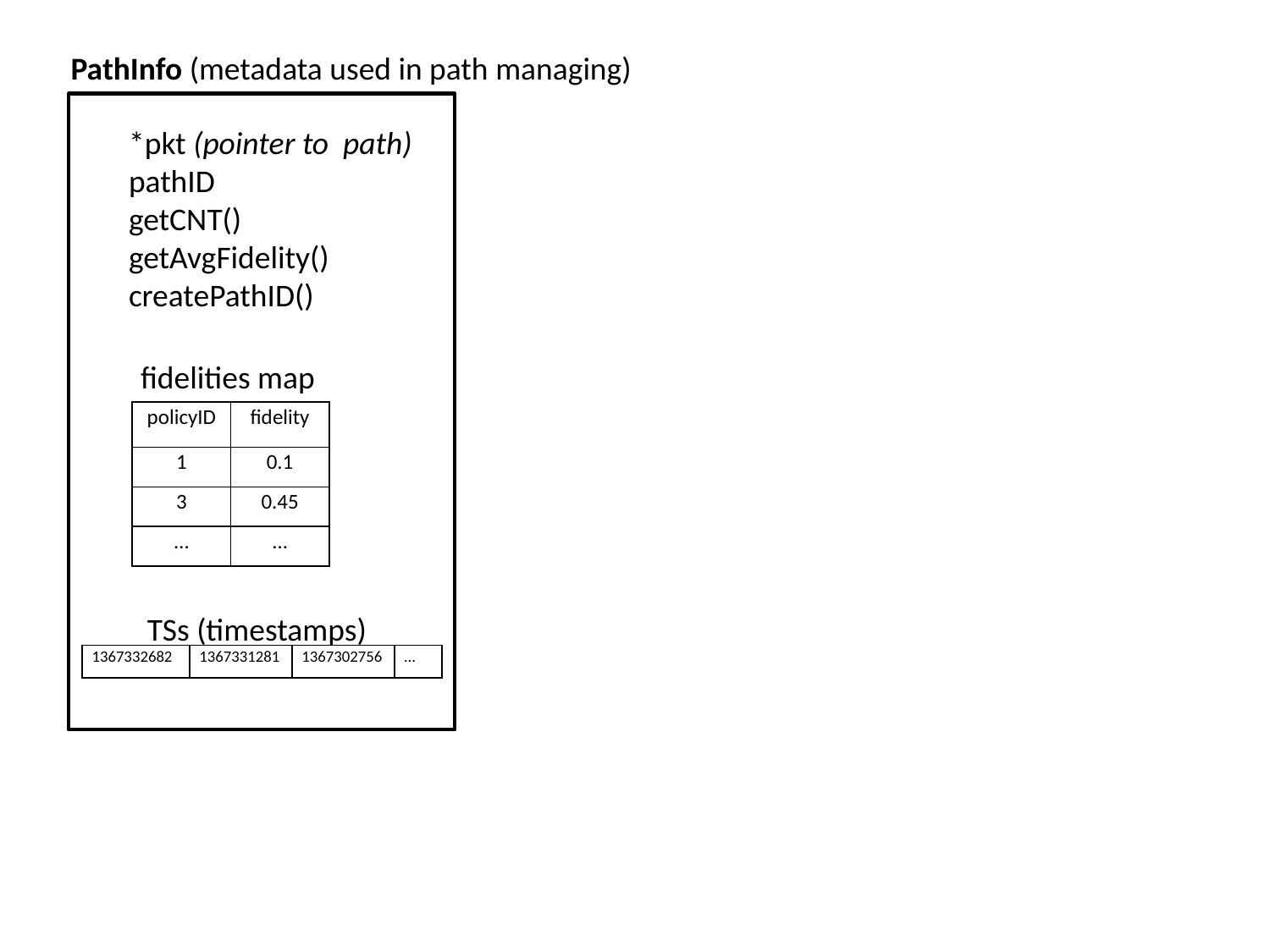

PathInfo (metadata used in path managing)

*pkt (pointer to  path)
pathID
getCNT()
getAvgFidelity()
createPathID()
fidelities map
| policyID | fidelity |
| --- | --- |
| 1 | 0.1 |
| 3 | 0.45 |
| … | … |
TSs (timestamps)
| 1367332682 | 1367331281 | 1367302756 | … |
| --- | --- | --- | --- |